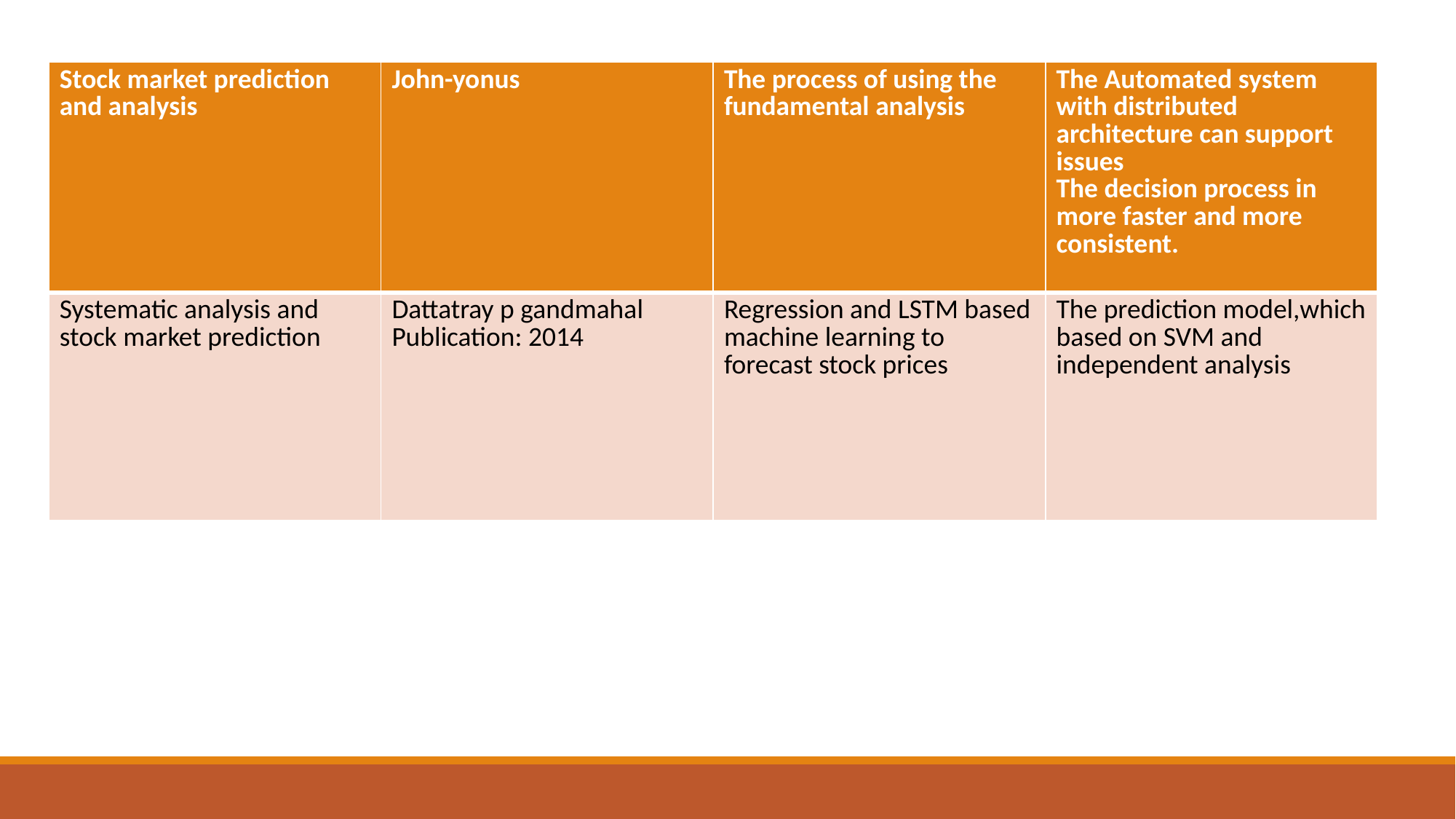

#
| Stock market prediction and analysis | John-yonus | The process of using the fundamental analysis | The Automated system with distributed architecture can support issues The decision process in more faster and more consistent. |
| --- | --- | --- | --- |
| Systematic analysis and stock market prediction | Dattatray p gandmahal Publication: 2014 | Regression and LSTM based machine learning to forecast stock prices | The prediction model,which based on SVM and independent analysis |